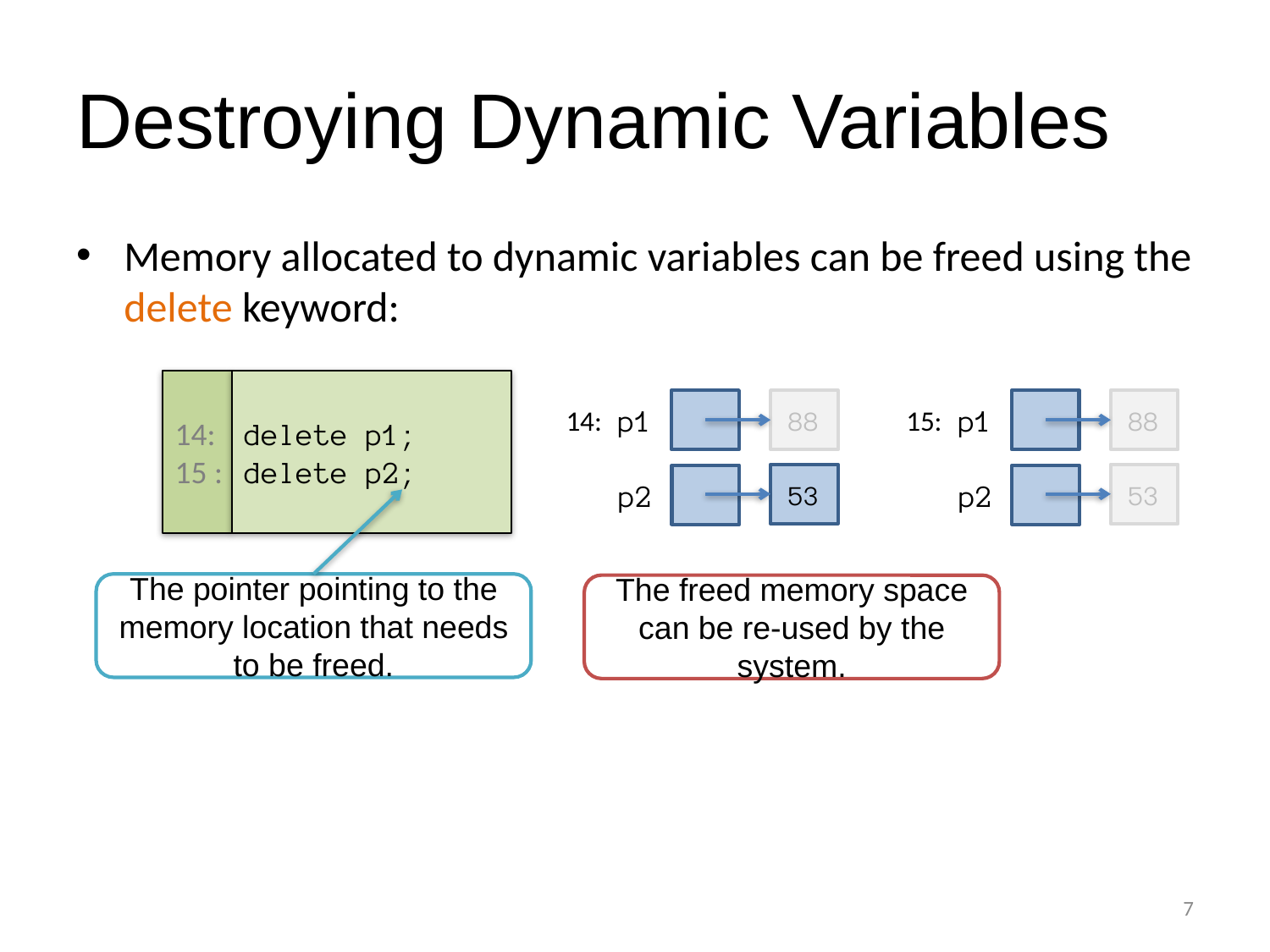

# Destroying Dynamic Variables
Memory allocated to dynamic variables can be freed using the delete keyword:
14:
15 :
delete p1;
delete p2;

88
p1
14:
53

p2

88
p1
15:
53

p2
The pointer pointing to the memory location that needs to be freed.
The freed memory space can be re-used by the system.
7